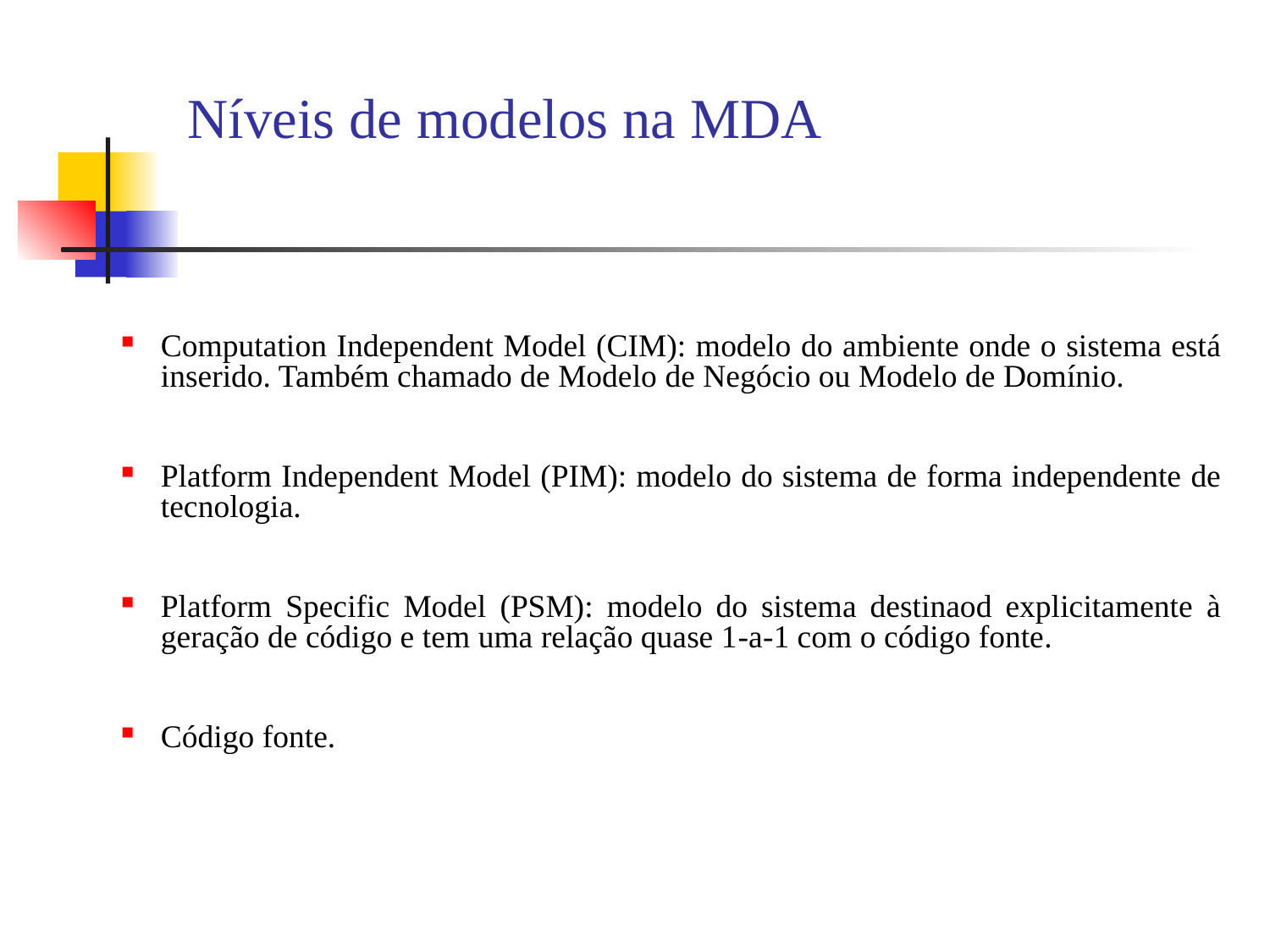

# Níveis de modelos na MDA
Computation Independent Model (CIM): modelo do ambiente onde o sistema está inserido. Também chamado de Modelo de Negócio ou Modelo de Domínio.

Platform Independent Model (PIM): modelo do sistema de forma independente de tecnologia.

Platform Specific Model (PSM): modelo do sistema destinaod explicitamente à geração de código e tem uma relação quase 1-a-1 com o código fonte.

Código fonte.